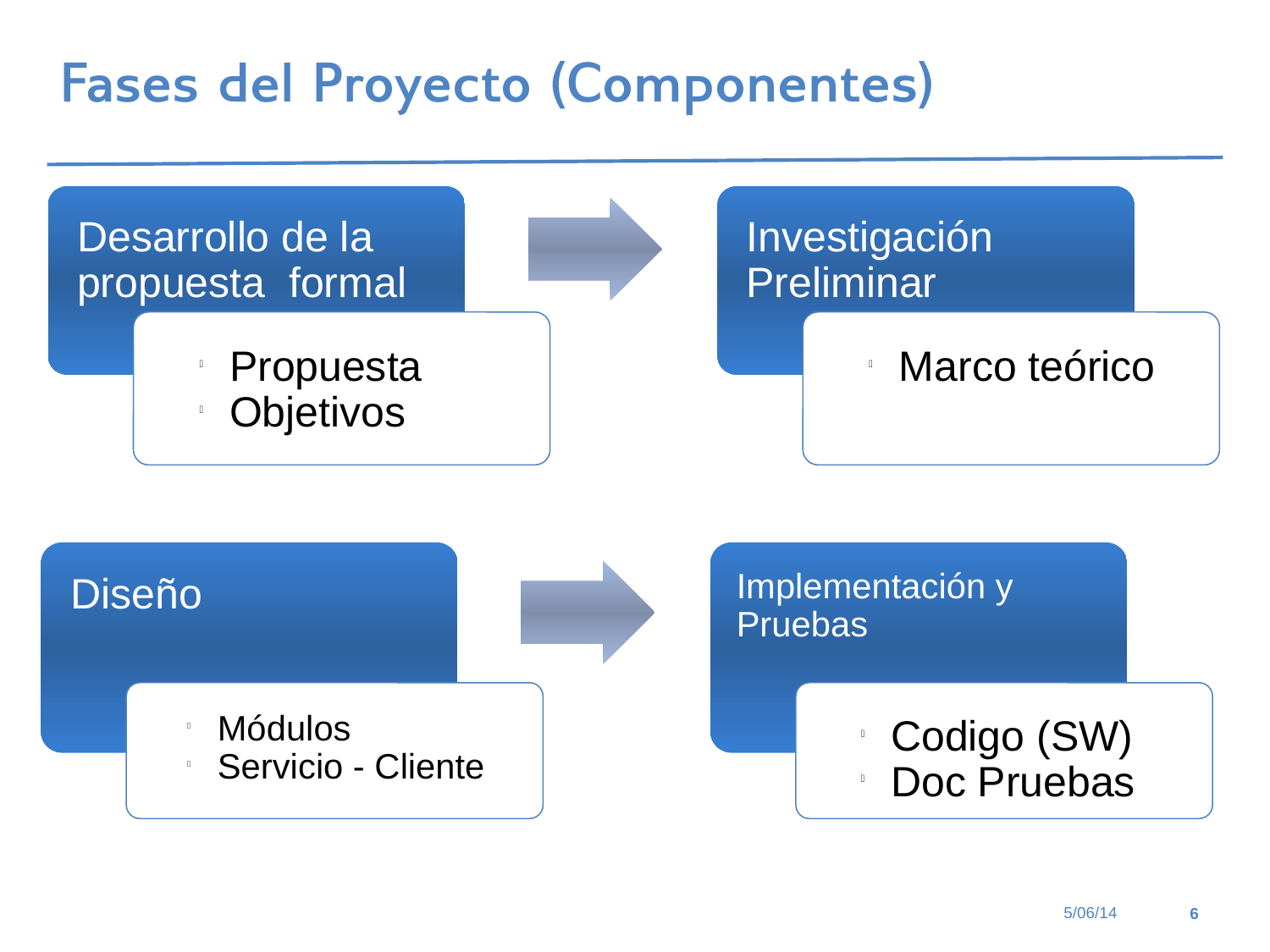

Fases del Proyecto (Componentes)
Desarrollo de la propuesta  formal
Investigación Preliminar

Propuesta
Objetivos
Marco teórico
Diseño
Implementación y Pruebas

Módulos
Servicio - Cliente
Codigo (SW)
Doc Pruebas

6